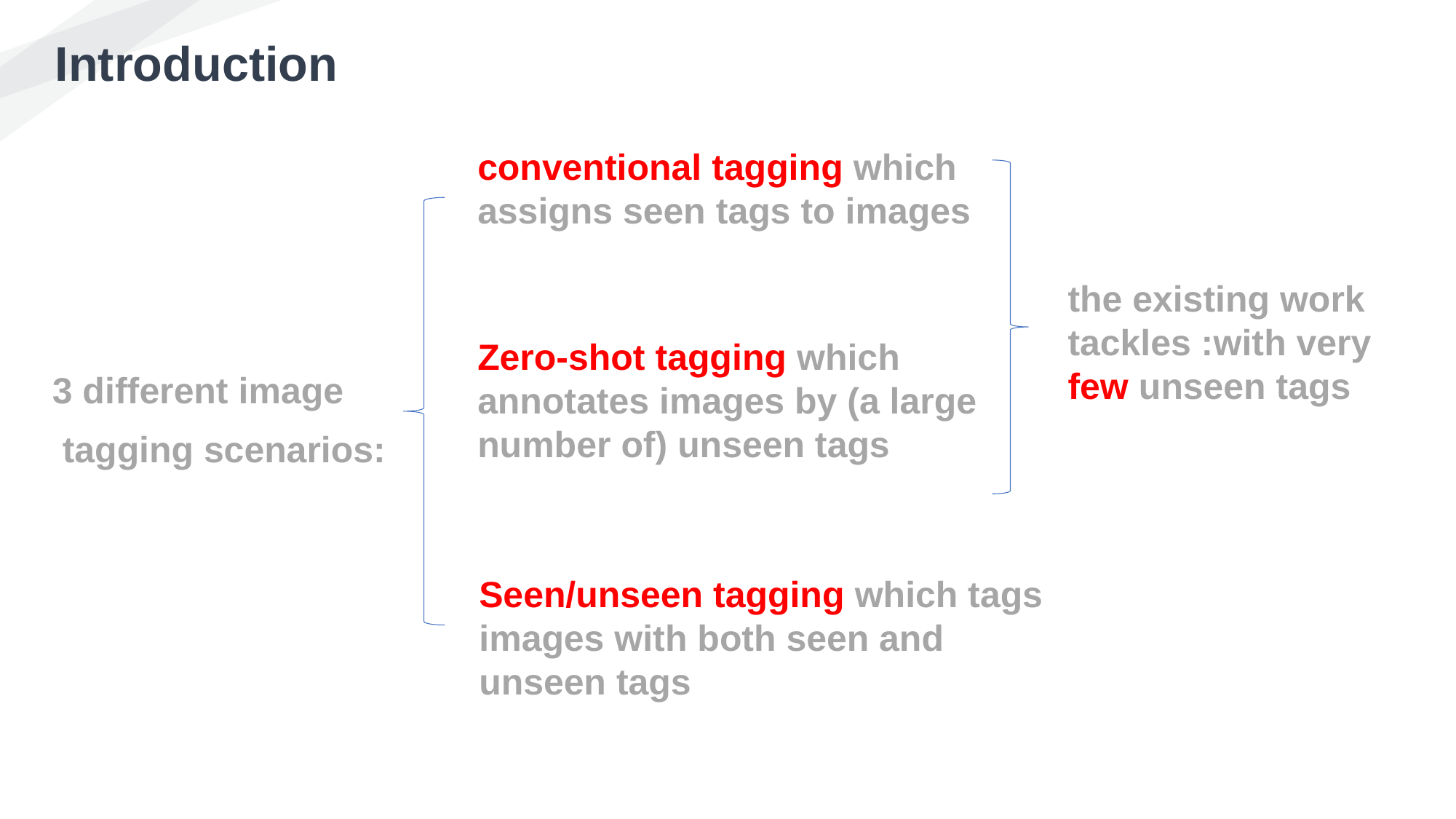

Introduction
conventional tagging which assigns seen tags to images

the existing work tackles :with very few unseen tags
Zero-shot tagging which annotates images by (a large number of) unseen tags
3 different image
 tagging scenarios:
Seen/unseen tagging which tags images with both seen and unseen tags